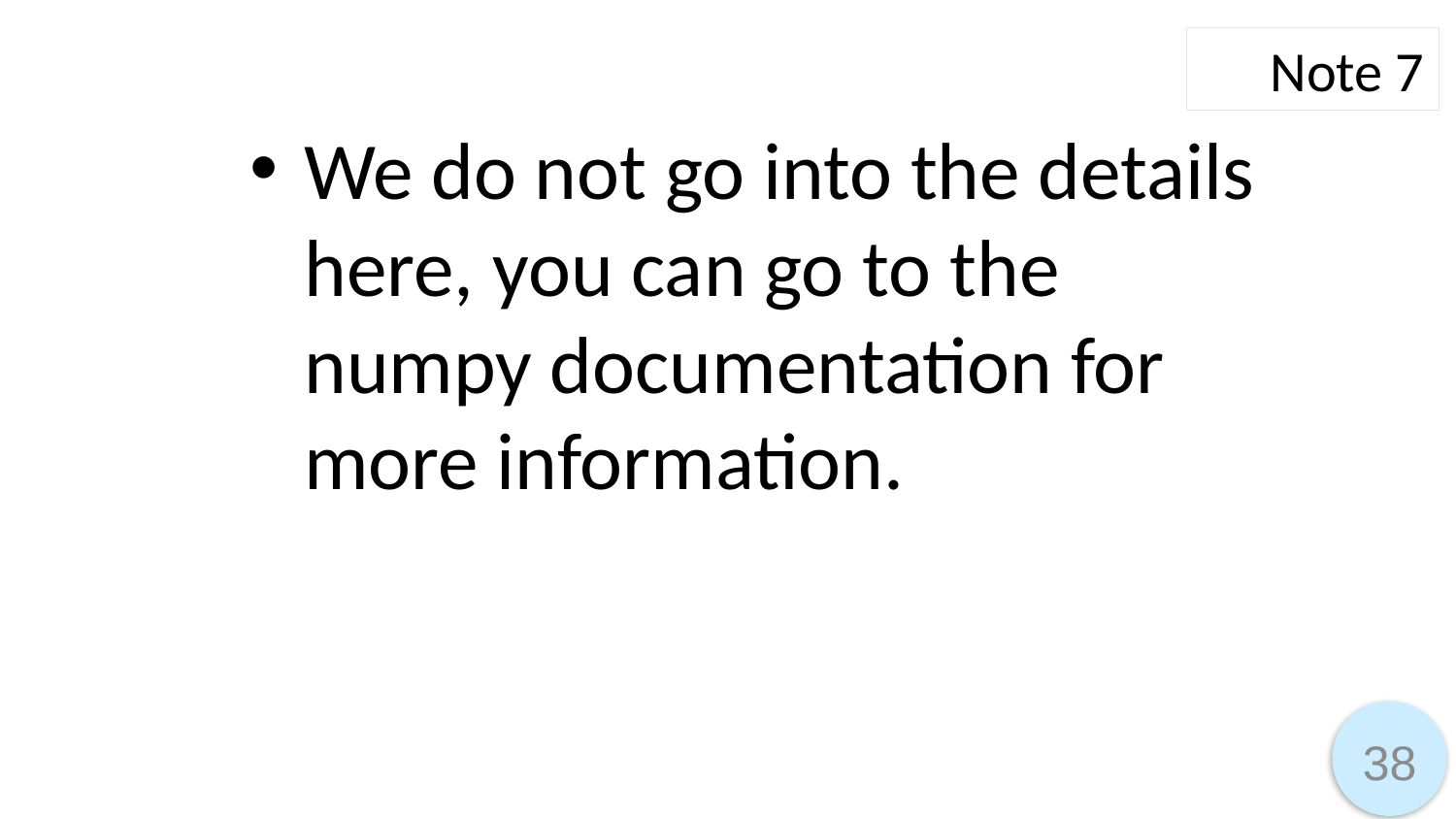

Note 7
We do not go into the details here, you can go to the numpy documentation for more information.
38